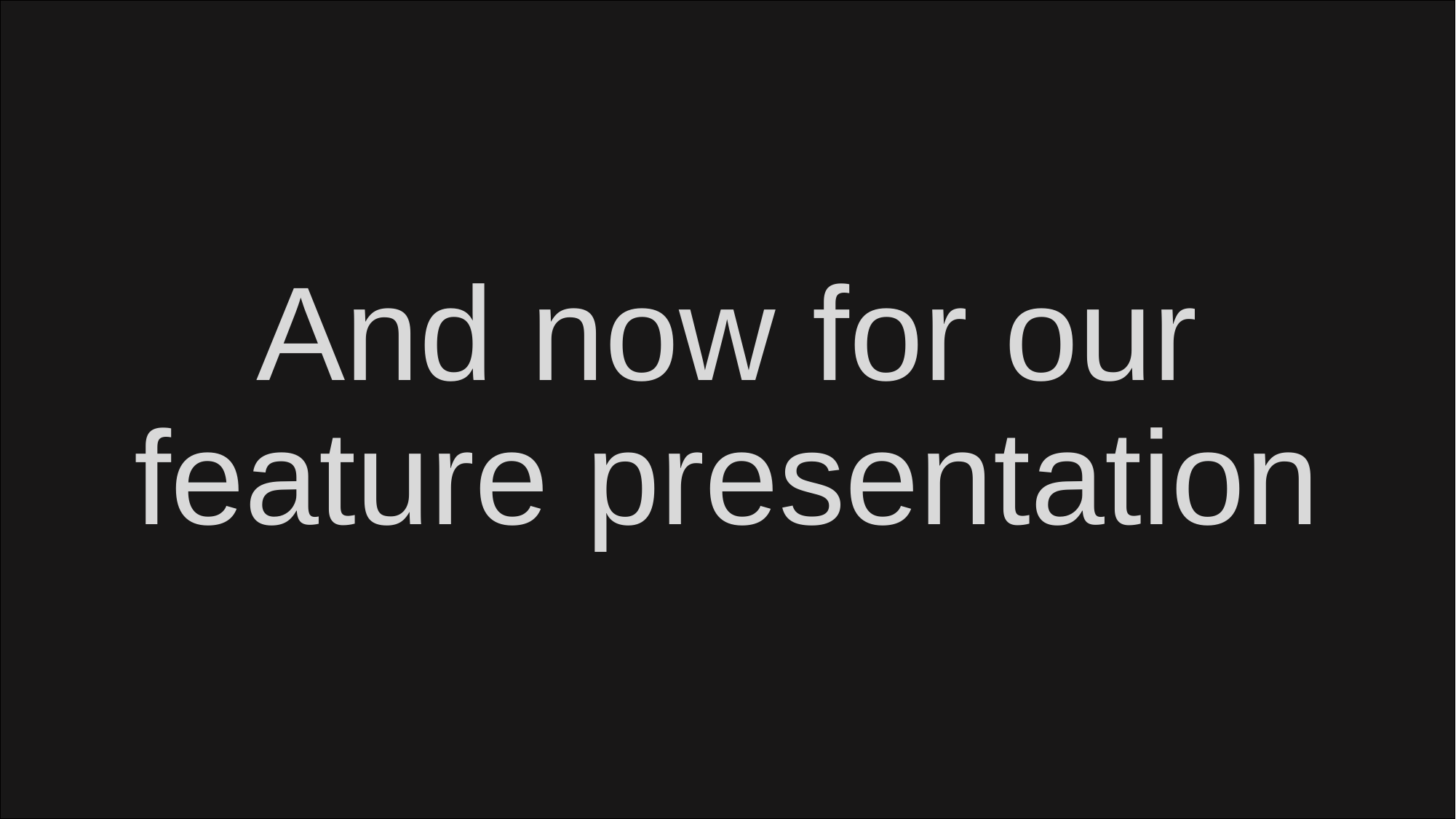

# And now for our feature presentation